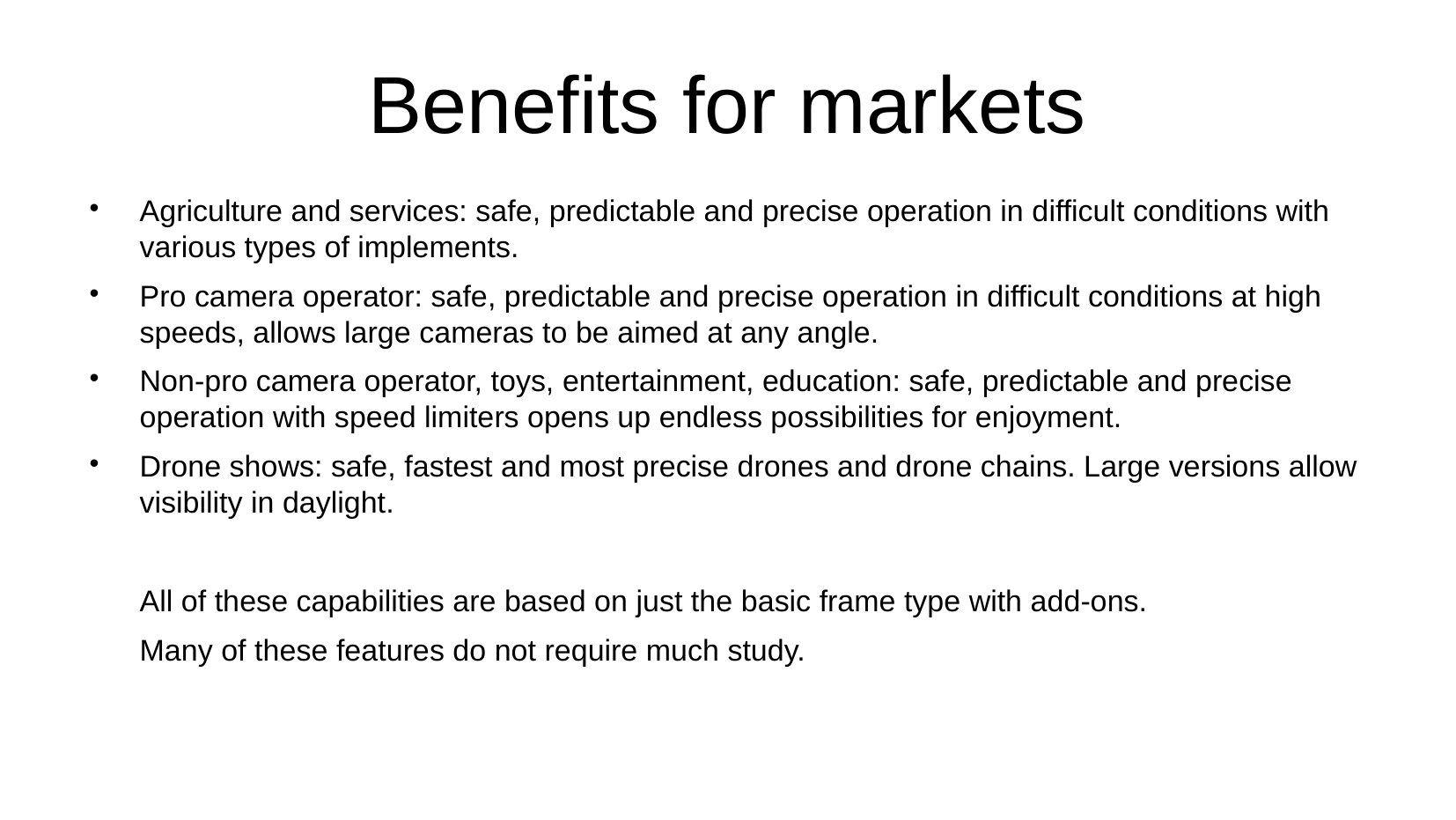

# Benefits for markets
Agriculture and services: safe, predictable and precise operation in difficult conditions with various types of implements.
Pro camera operator: safe, predictable and precise operation in difficult conditions at high speeds, allows large cameras to be aimed at any angle.
Non-pro camera operator, toys, entertainment, education: safe, predictable and precise operation with speed limiters opens up endless possibilities for enjoyment.
Drone shows: safe, fastest and most precise drones and drone chains. Large versions allow visibility in daylight.

All of these capabilities are based on just the basic frame type with add-ons.
Many of these features do not require much study.